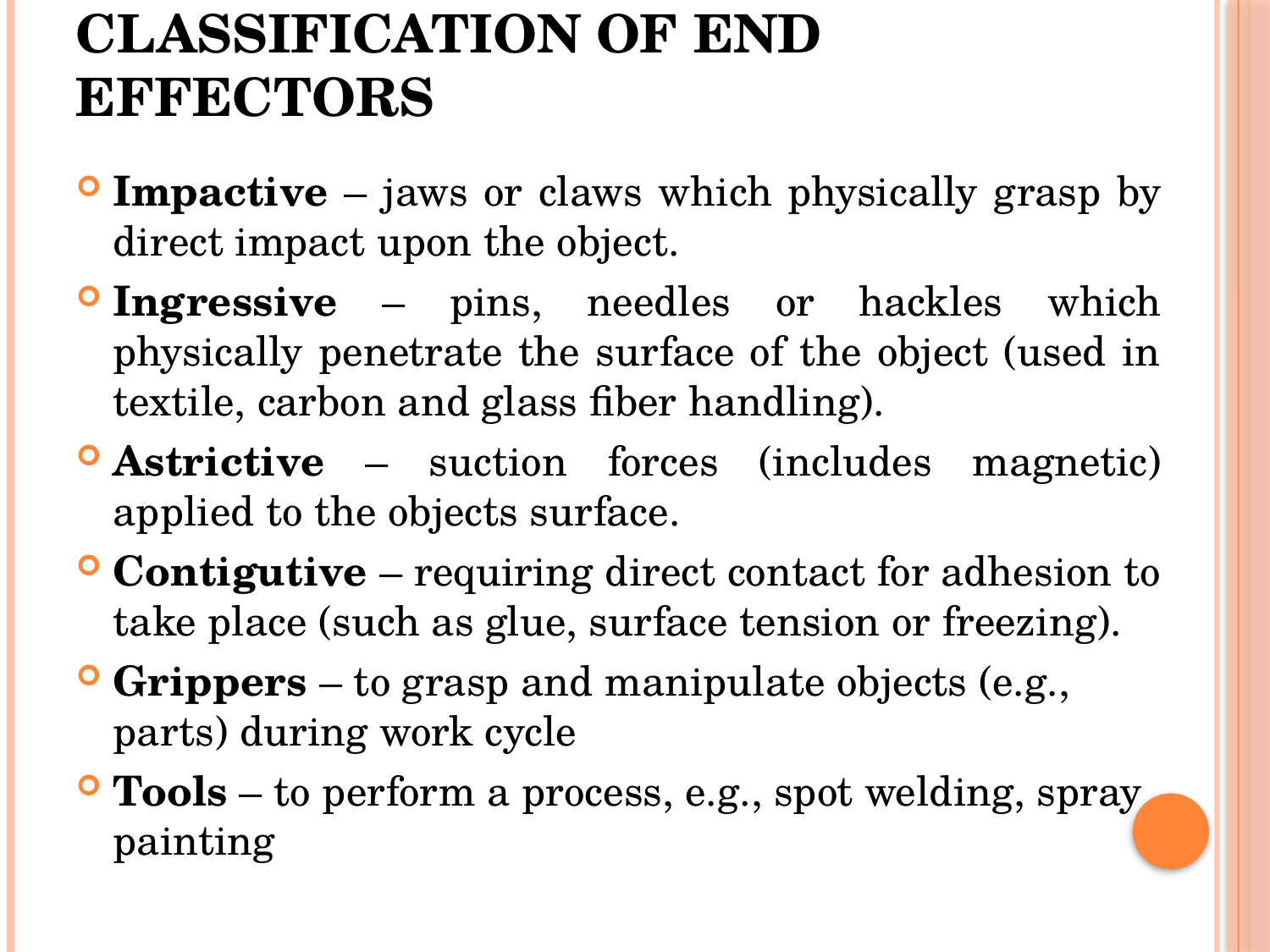

# Classification of End Effectors
Impactive – jaws or claws which physically grasp by direct impact upon the object.
Ingressive – pins, needles or hackles which physically penetrate the surface of the object (used in textile, carbon and glass fiber handling).
Astrictive – suction forces (includes magnetic) applied to the objects surface.
Contigutive – requiring direct contact for adhesion to take place (such as glue, surface tension or freezing).
Grippers – to grasp and manipulate objects (e.g., parts) during work cycle
Tools – to perform a process, e.g., spot welding, spray painting